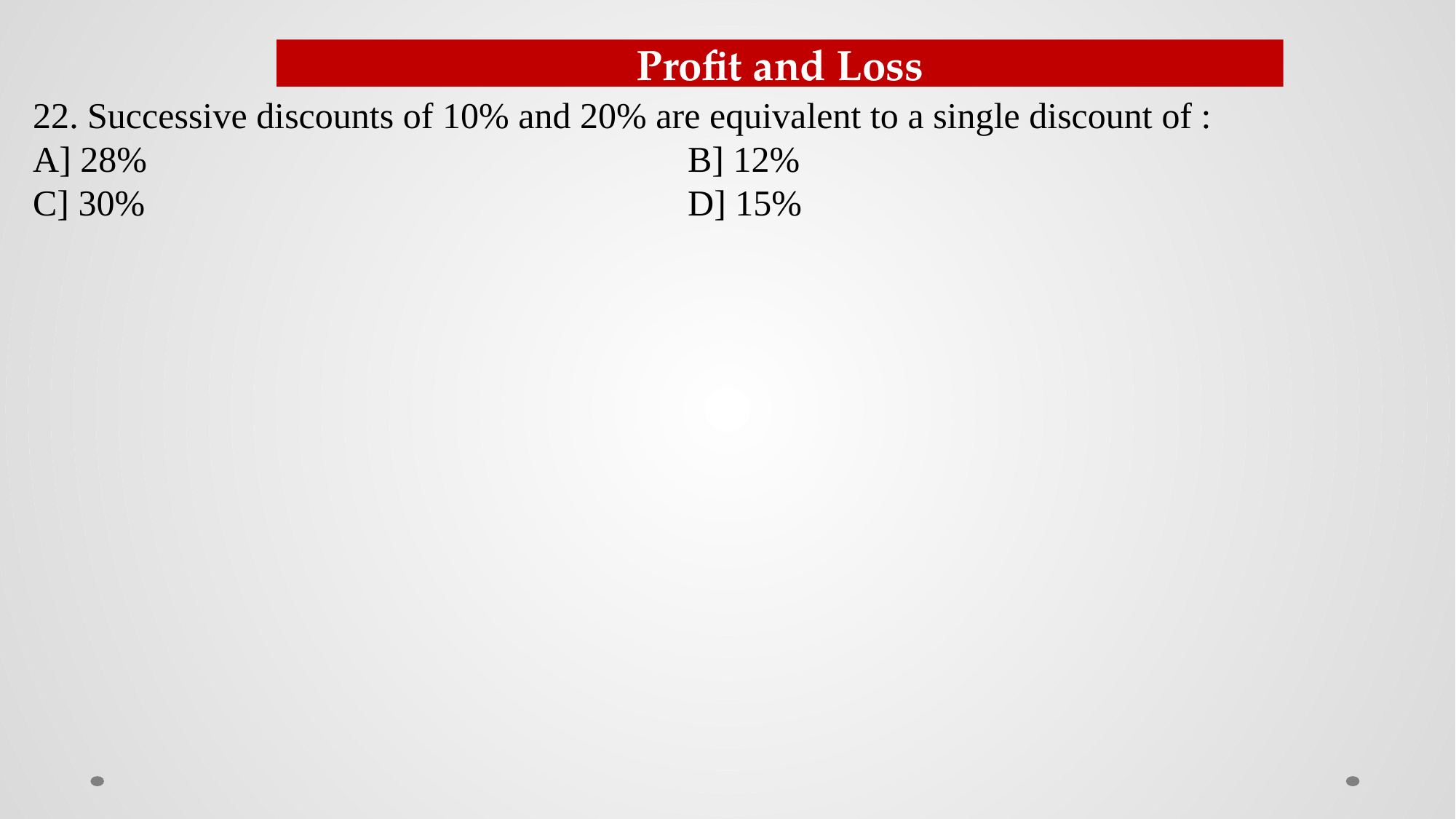

Profit and Loss
22. Successive discounts of 10% and 20% are equivalent to a single discount of :
A] 28%              				B] 12%
C] 30%                				D] 15%